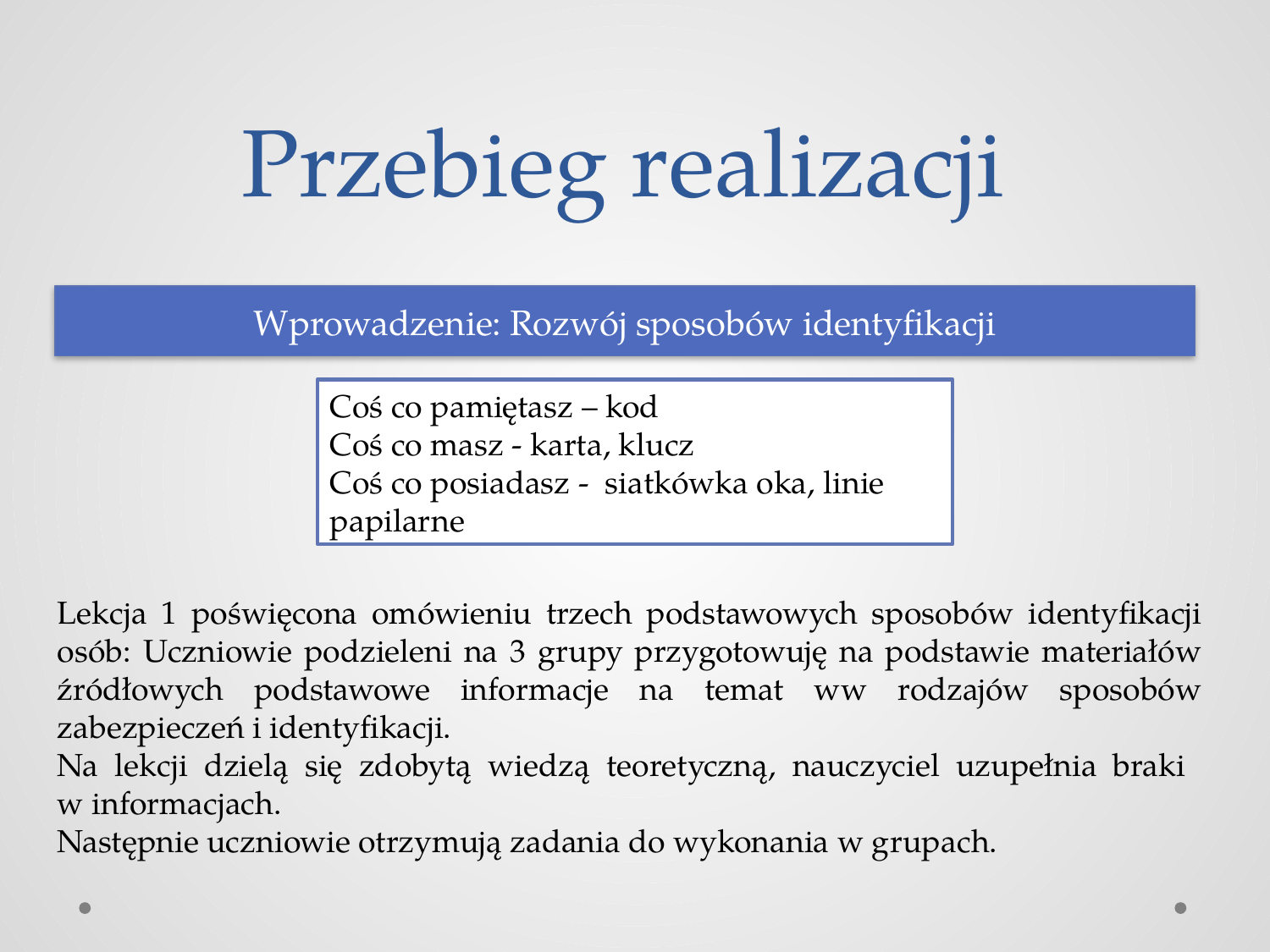

# Przebieg realizacji
Wprowadzenie: Rozwój sposobów identyfikacji
Coś co pamiętasz – kod
Coś co masz - karta, klucz
Coś co posiadasz -  siatkówka oka, linie papilarne
Lekcja 1 poświęcona omówieniu trzech podstawowych sposobów identyfikacji osób: Uczniowie podzieleni na 3 grupy przygotowuję na podstawie materiałów źródłowych podstawowe informacje na temat ww rodzajów sposobów zabezpieczeń i identyfikacji.
Na lekcji dzielą się zdobytą wiedzą teoretyczną, nauczyciel uzupełnia braki
w informacjach.
Następnie uczniowie otrzymują zadania do wykonania w grupach.